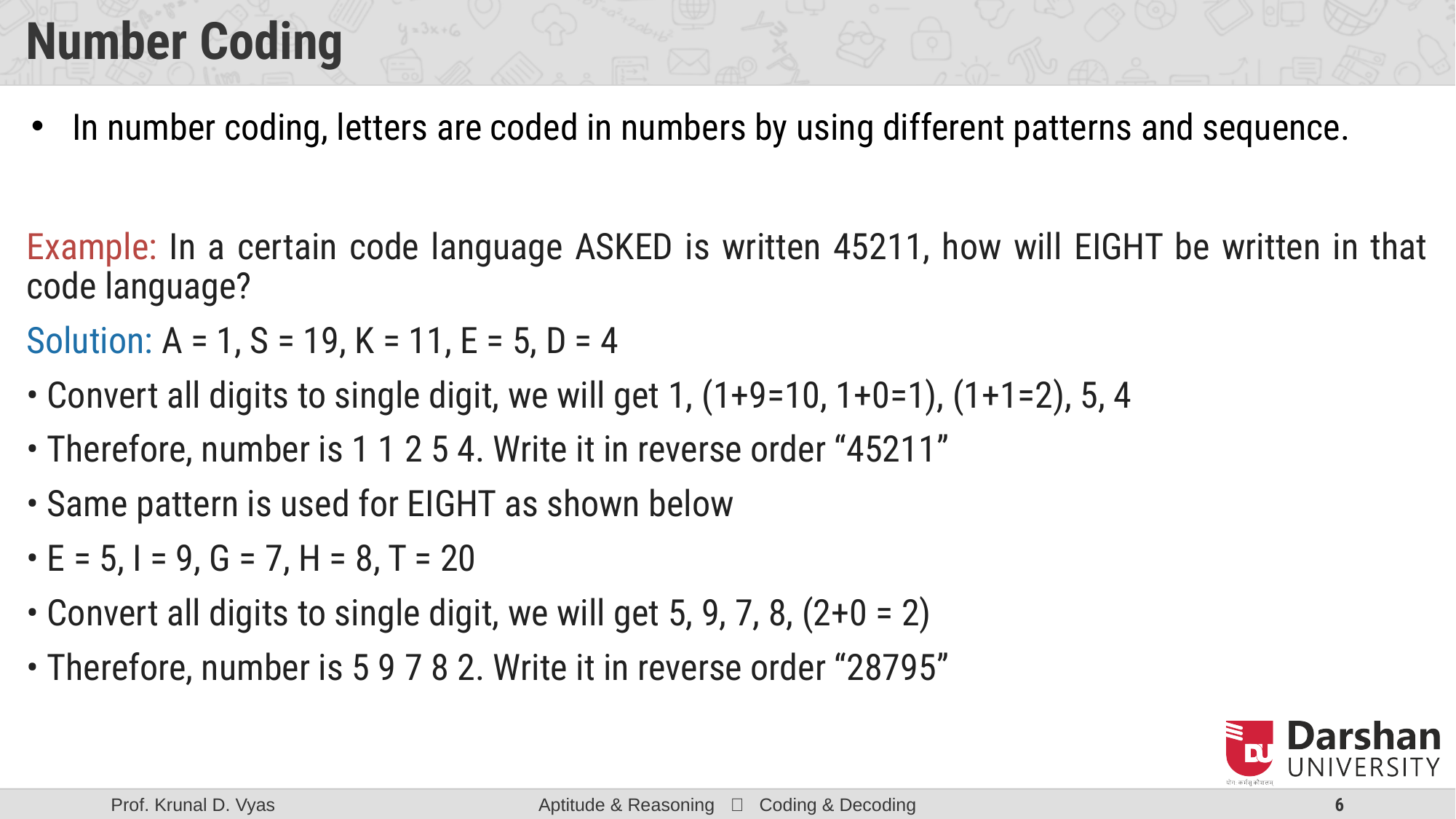

# Number Coding
In number coding, letters are coded in numbers by using different patterns and sequence.
Example: In a certain code language ASKED is written 45211, how will EIGHT be written in that code language?
Solution: A = 1, S = 19, K = 11, E = 5, D = 4
• Convert all digits to single digit, we will get 1, (1+9=10, 1+0=1), (1+1=2), 5, 4
• Therefore, number is 1 1 2 5 4. Write it in reverse order “45211”
• Same pattern is used for EIGHT as shown below
• E = 5, I = 9, G = 7, H = 8, T = 20
• Convert all digits to single digit, we will get 5, 9, 7, 8, (2+0 = 2)
• Therefore, number is 5 9 7 8 2. Write it in reverse order “28795”